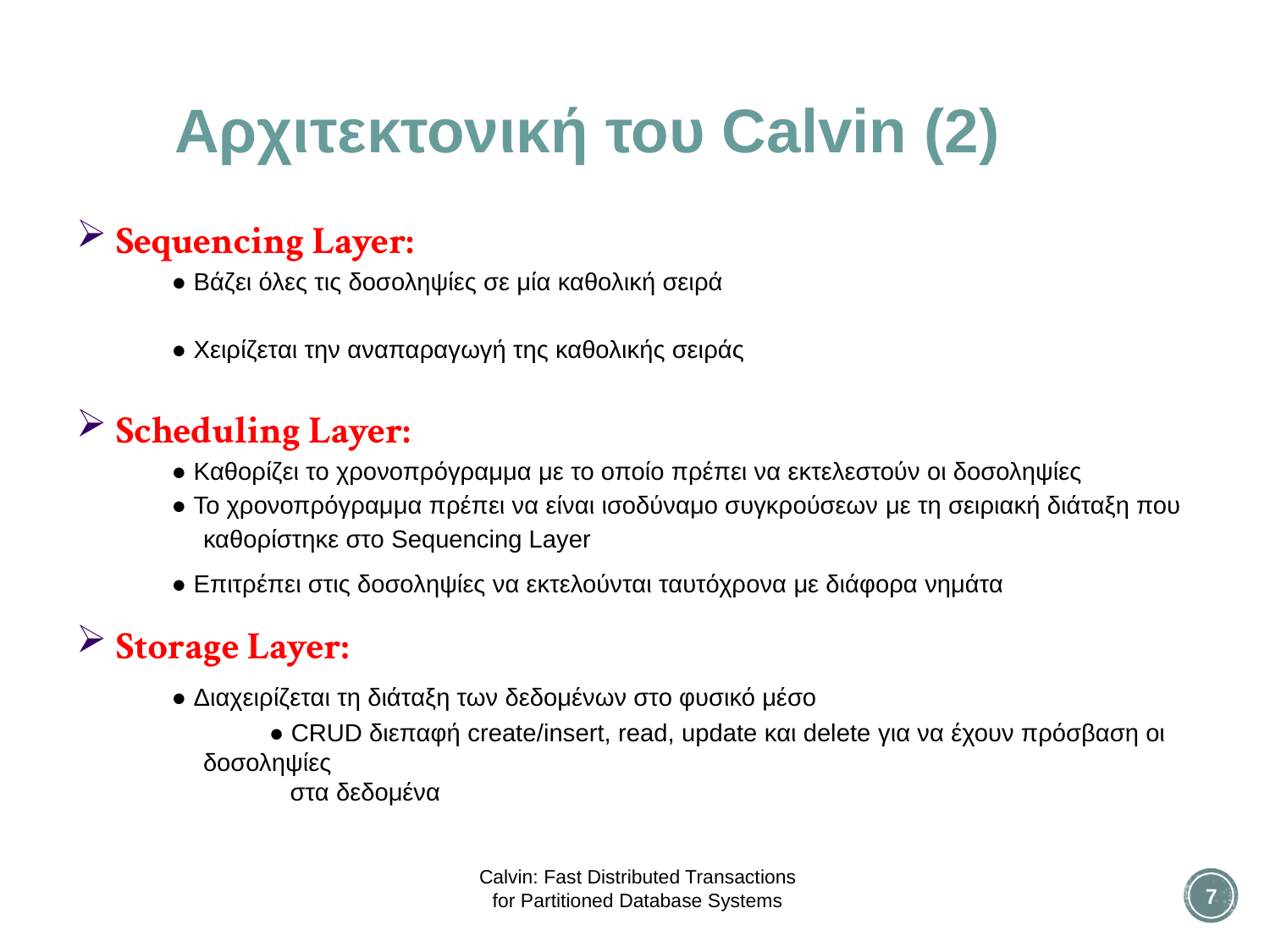

Αρχιτεκτονική του Calvin (2)
Sequencing Layer:
● Βάζει όλες τις δοσοληψίες σε μία καθολική σειρά

● Χειρίζεται την αναπαραγωγή της καθολικής σειράς

Scheduling Layer:
● Kαθορίζει το χρονοπρόγραμμα με το οποίο πρέπει να εκτελεστούν οι δοσοληψίες
● Το χρονοπρόγραμμα πρέπει να είναι ισοδύναμο συγκρούσεων με τη σειριακή διάταξη που καθορίστηκε στο Sequencing Layer
● Επιτρέπει στις δοσοληψίες να εκτελούνται ταυτόχρονα με διάφορα νημάτα
Storage Layer:
● Διαχειρίζεται τη διάταξη των δεδομένων στο φυσικό μέσο
              ● CRUD διεπαφή create/insert, read, update και delete για να έχουν πρόσβαση οι δοσοληψίες
                 στα δεδομένα

Calvin: Fast Distributed Transactions
for Partitioned Database Systems

7